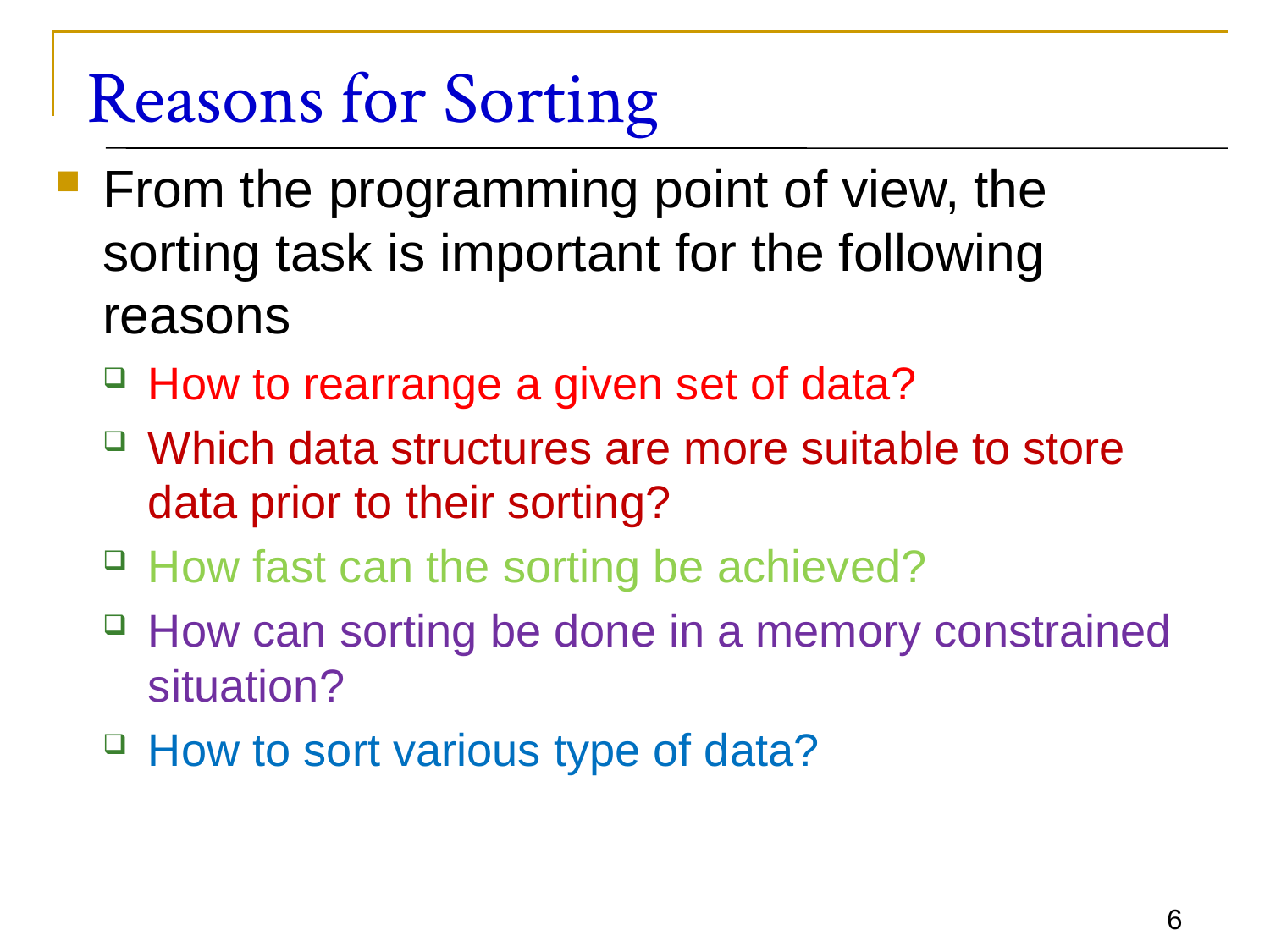

# Reasons for Sorting
From the programming point of view, the sorting task is important for the following reasons
How to rearrange a given set of data?
Which data structures are more suitable to store data prior to their sorting?
How fast can the sorting be achieved?
How can sorting be done in a memory constrained situation?
How to sort various type of data?